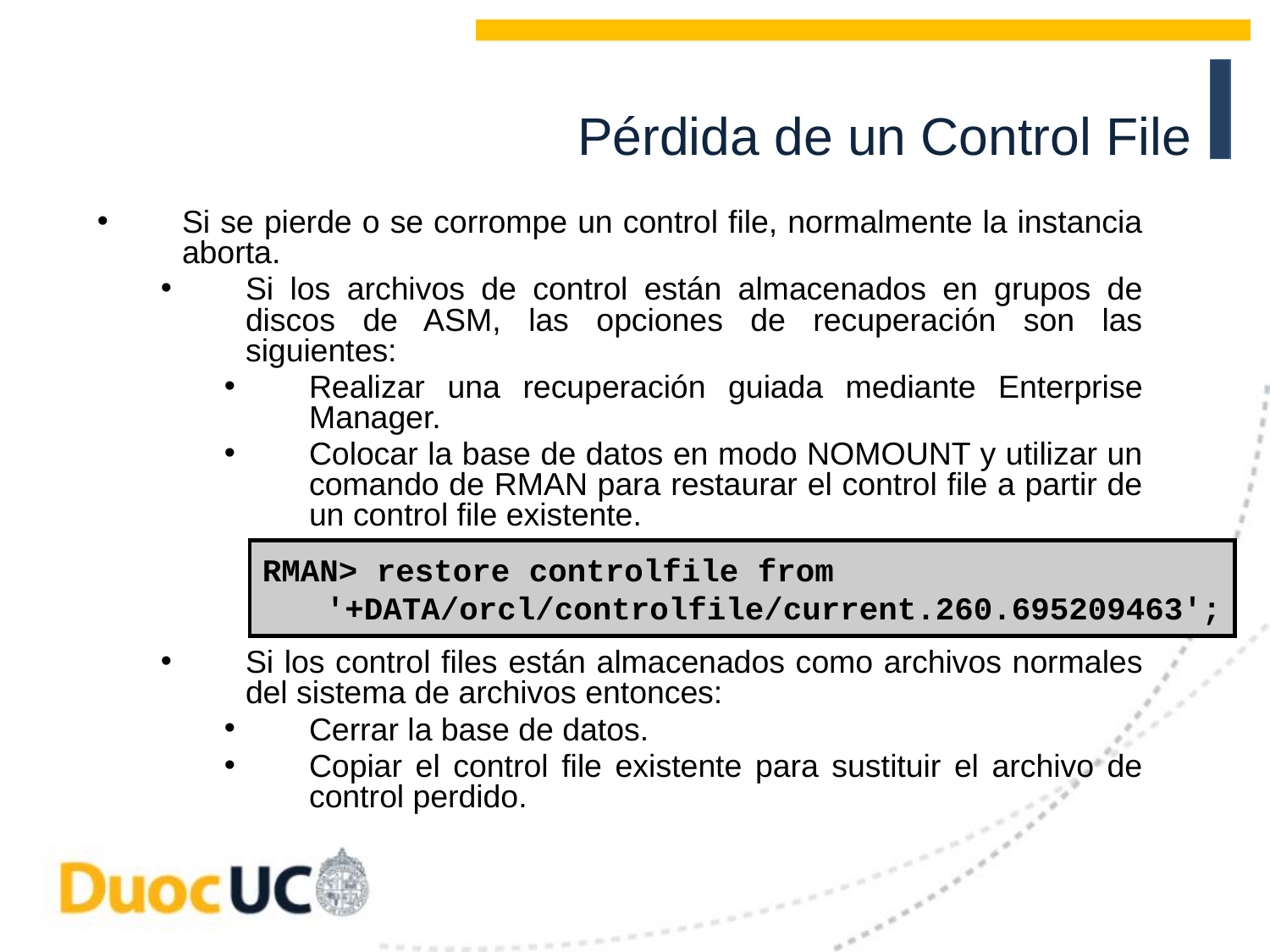

# Pérdida de un Control File
Si se pierde o se corrompe un control file, normalmente la instancia aborta.
Si los archivos de control están almacenados en grupos de discos de ASM, las opciones de recuperación son las siguientes:
Realizar una recuperación guiada mediante Enterprise Manager.
Colocar la base de datos en modo NOMOUNT y utilizar un comando de RMAN para restaurar el control file a partir de un control file existente.

Si los control files están almacenados como archivos normales del sistema de archivos entonces:
Cerrar la base de datos.
Copiar el control file existente para sustituir el archivo de control perdido.

RMAN> restore controlfile from '+DATA/orcl/controlfile/current.260.695209463';